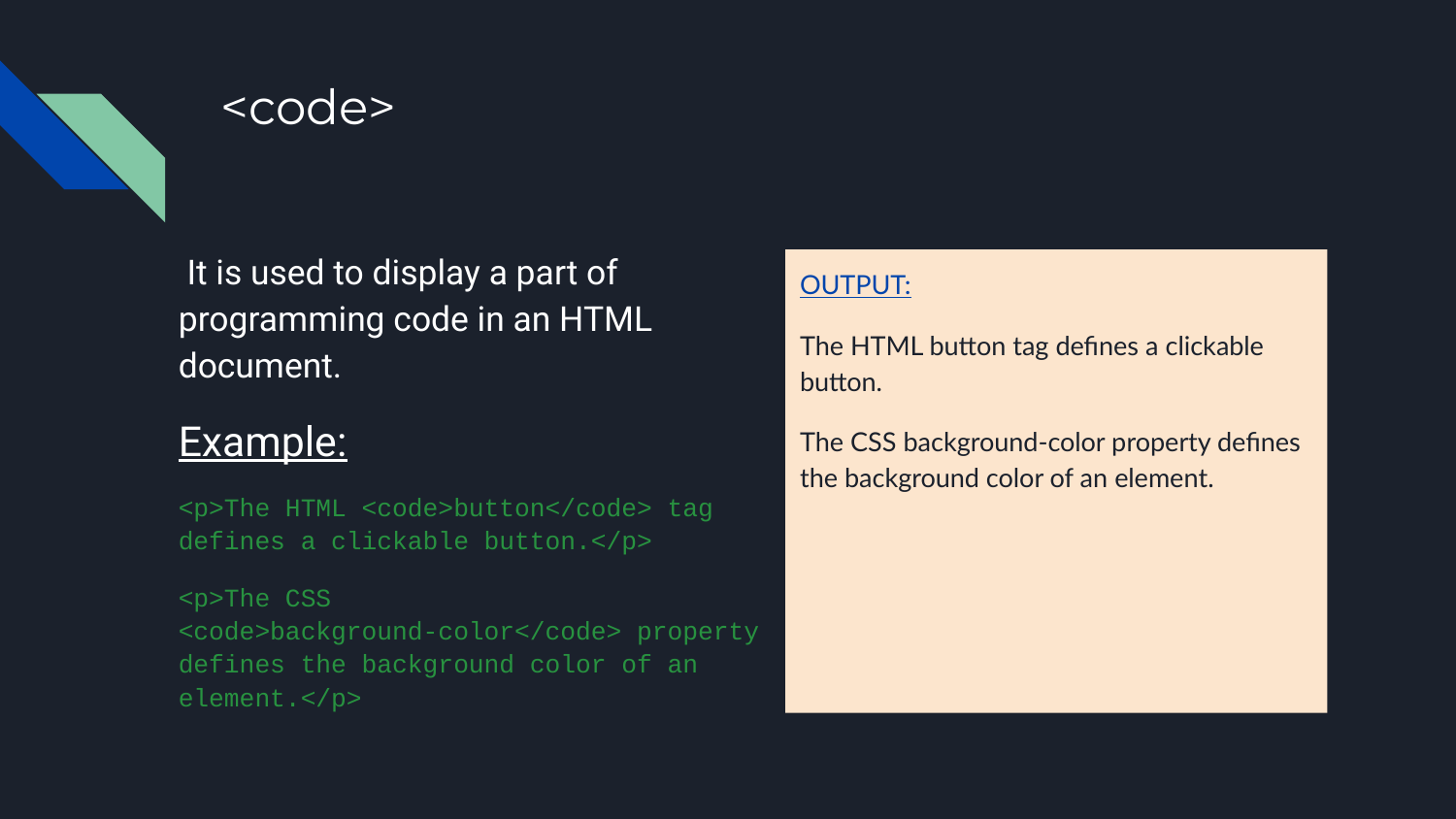

# <code>
 It is used to display a part of programming code in an HTML document.
Example:
<p>The HTML <code>button</code> tag defines a clickable button.</p>
<p>The CSS <code>background-color</code> property defines the background color of an element.</p>

OUTPUT:
The HTML button tag defines a clickable button.
The CSS background-color property defines the background color of an element.